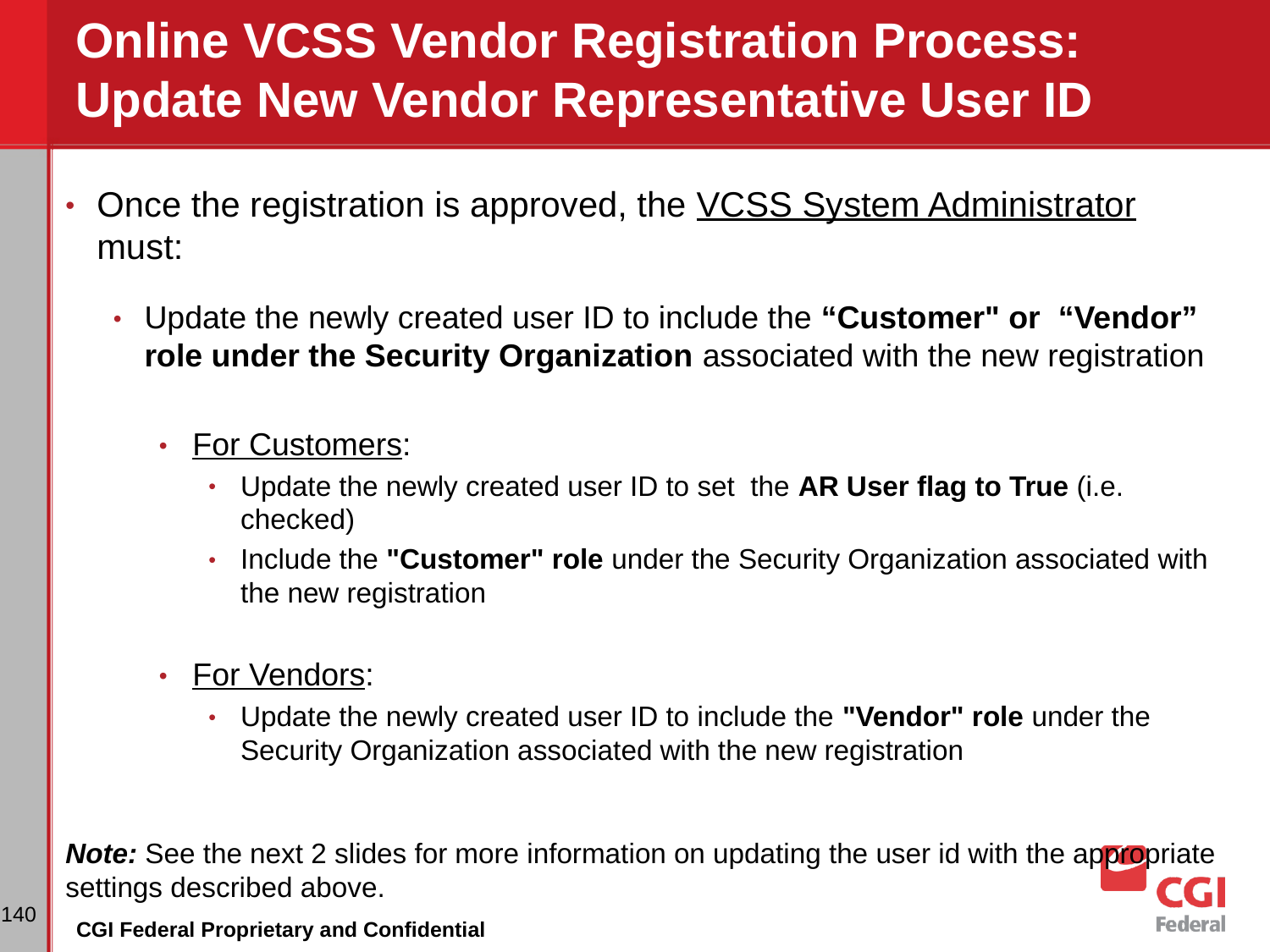

# Online VCSS Vendor Registration Process: Update New Vendor Representative User ID

Once the registration is approved, the VCSS System Administrator must:

Update the newly created user ID to include the “Customer" or  “Vendor” role under the Security Organization associated with the new registration

For Customers:
Update the newly created user ID to set  the AR User flag to True (i.e. checked)
Include the "Customer" role under the Security Organization associated with the new registration

For Vendors:
Update the newly created user ID to include the "Vendor" role under the Security Organization associated with the new registration

Note: See the next 2 slides for more information on updating the user id with the appropriate settings described above.

140
CGI Federal Proprietary and Confidential